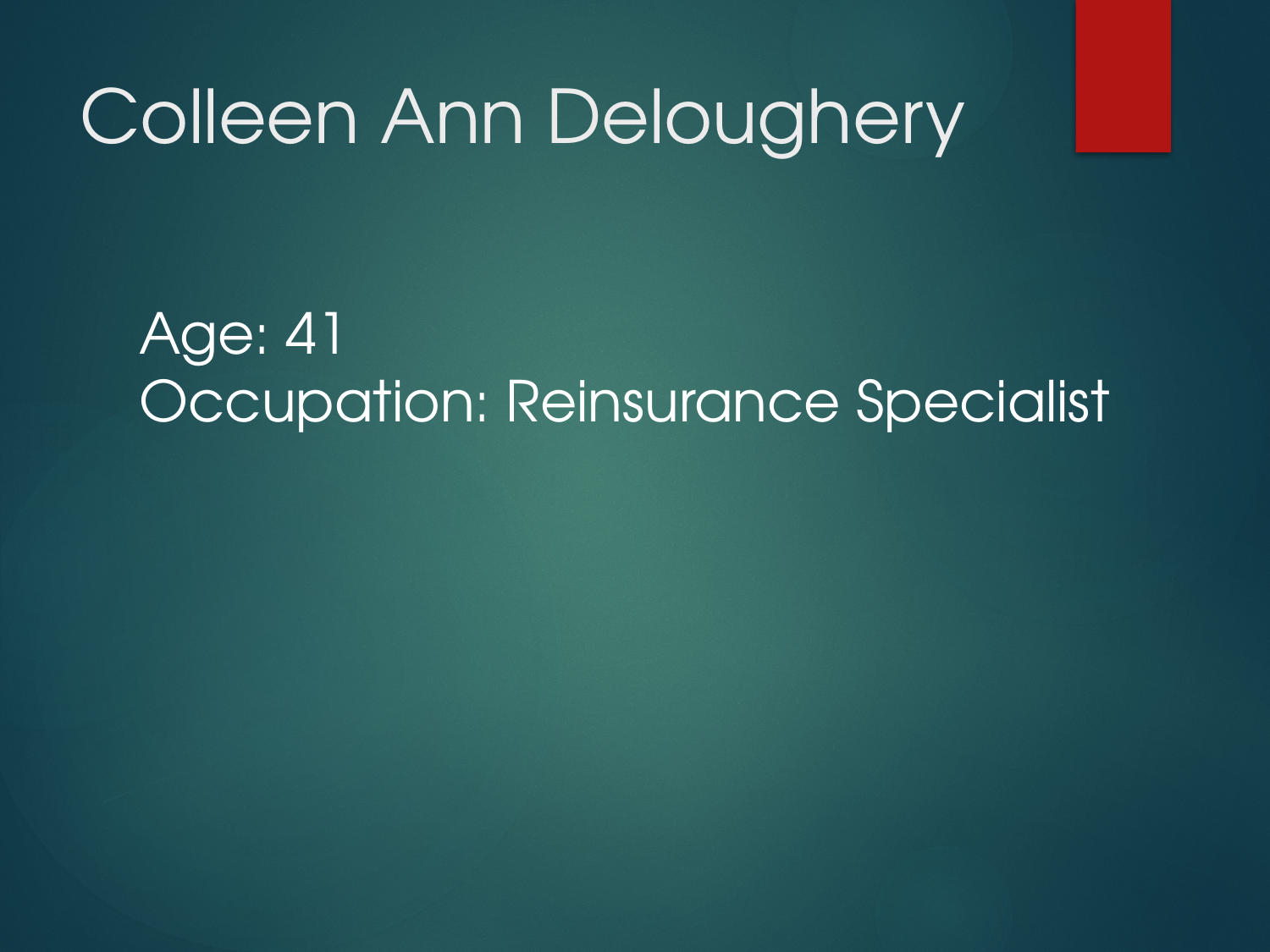

# Colleen Ann Deloughery

Age: 41
Occupation: Reinsurance Specialist